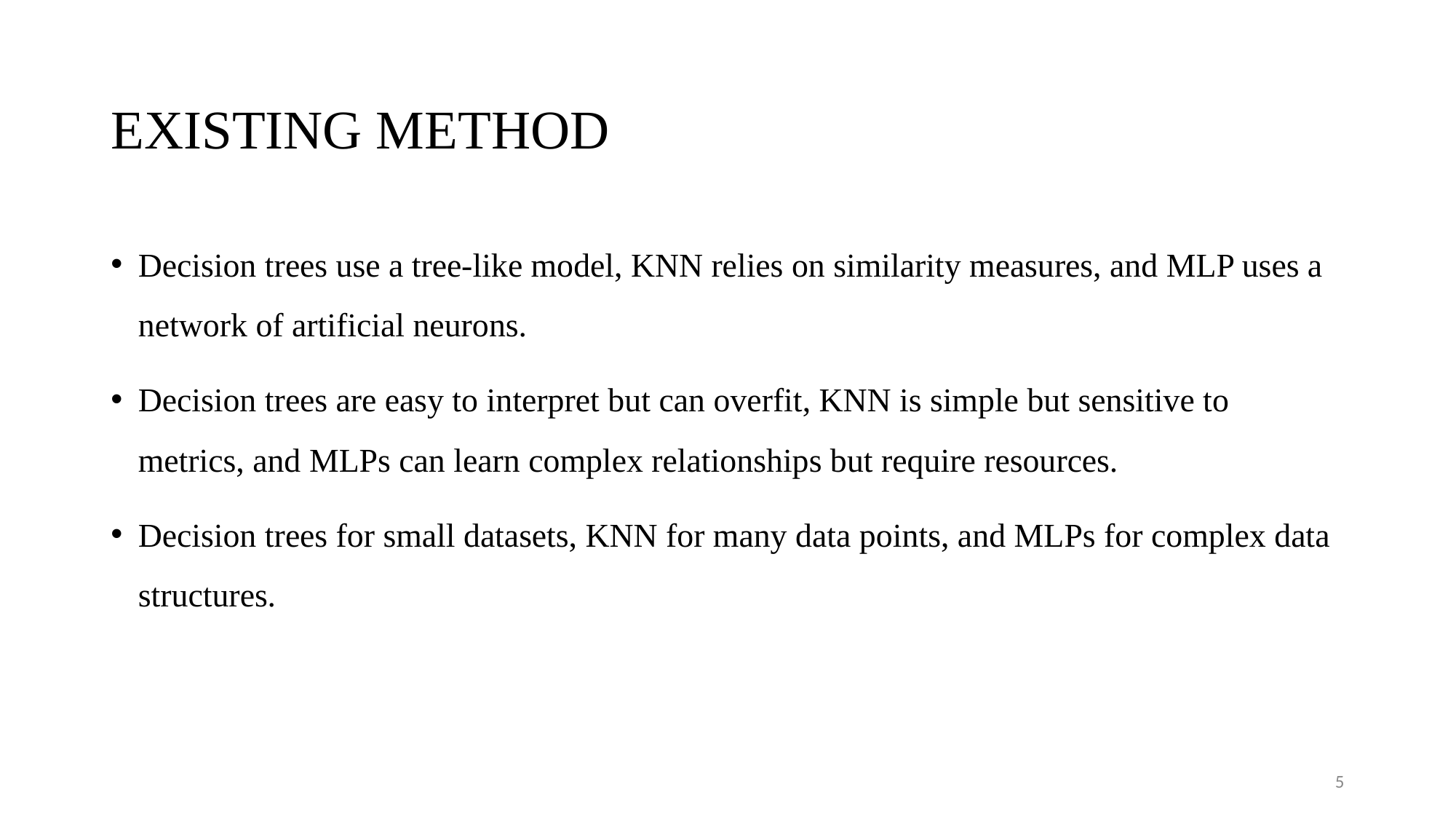

# EXISTING METHOD
Decision trees use a tree-like model, KNN relies on similarity measures, and MLP uses a network of artificial neurons.
Decision trees are easy to interpret but can overfit, KNN is simple but sensitive to metrics, and MLPs can learn complex relationships but require resources.
Decision trees for small datasets, KNN for many data points, and MLPs for complex data structures.

5